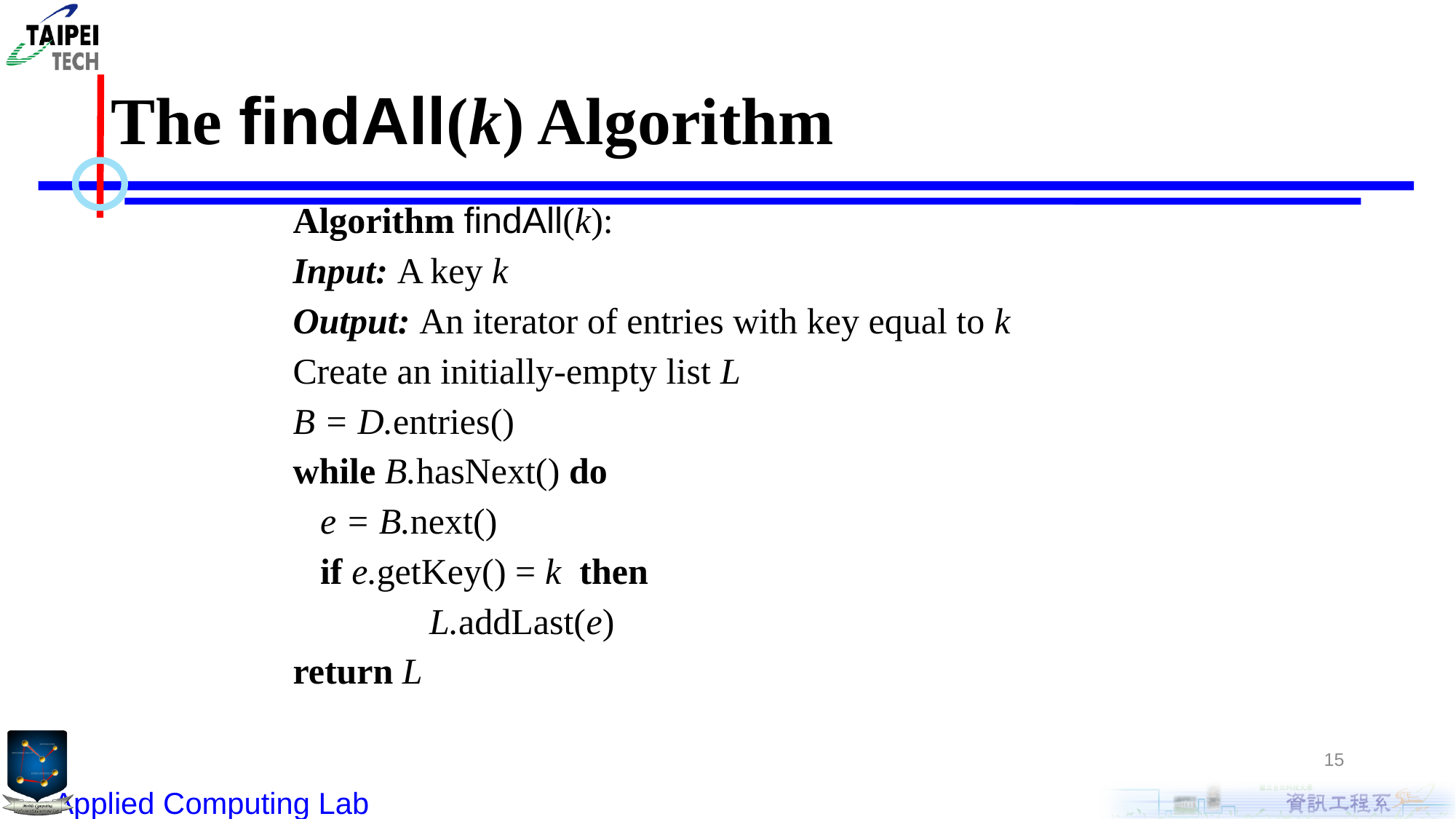

# The findAll(k) Algorithm
Algorithm findAll(k):
Input: A key k
Output: An iterator of entries with key equal to k
Create an initially-empty list L
B = D.entries()
while B.hasNext() do
	e = B.next()
	if e.getKey() = k  then
		L.addLast(e)
return L

15